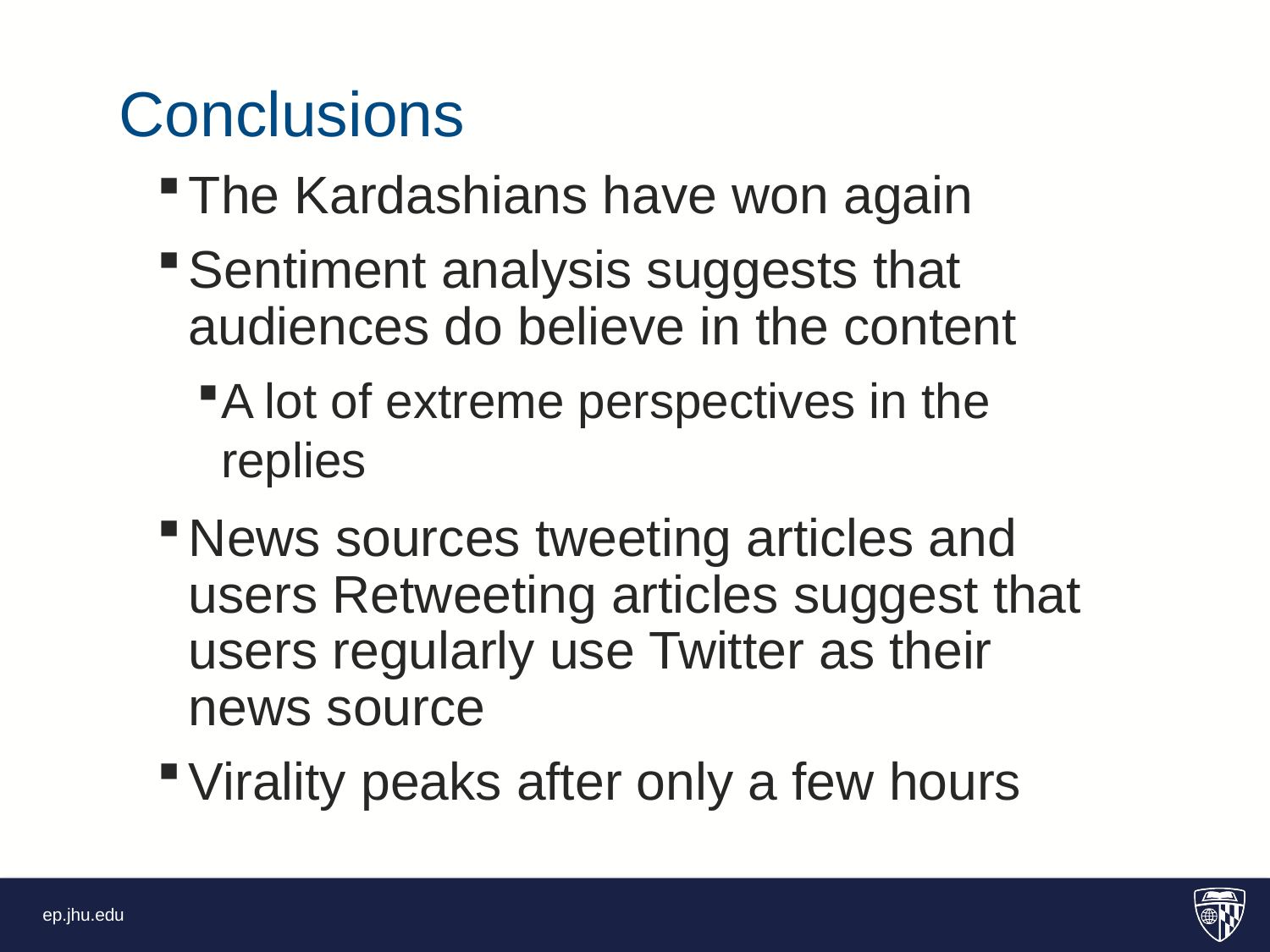

Conclusions
The Kardashians have won again
Sentiment analysis suggests that audiences do believe in the content
A lot of extreme perspectives in the replies
News sources tweeting articles and users Retweeting articles suggest that users regularly use Twitter as their news source
Virality peaks after only a few hours